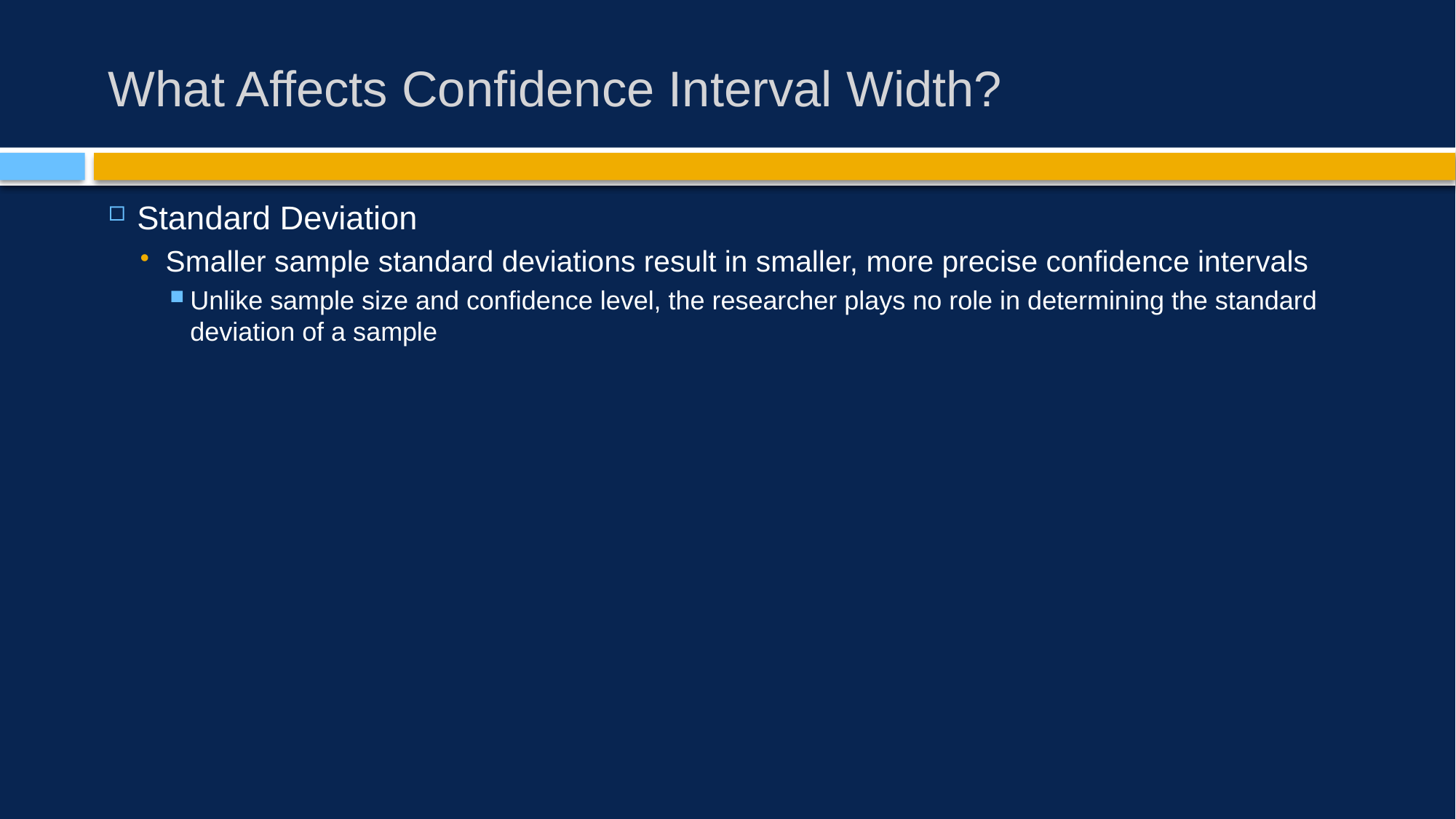

# What Affects Confidence Interval Width?
Standard Deviation
Smaller sample standard deviations result in smaller, more precise confidence intervals
Unlike sample size and confidence level, the researcher plays no role in determining the standard deviation of a sample